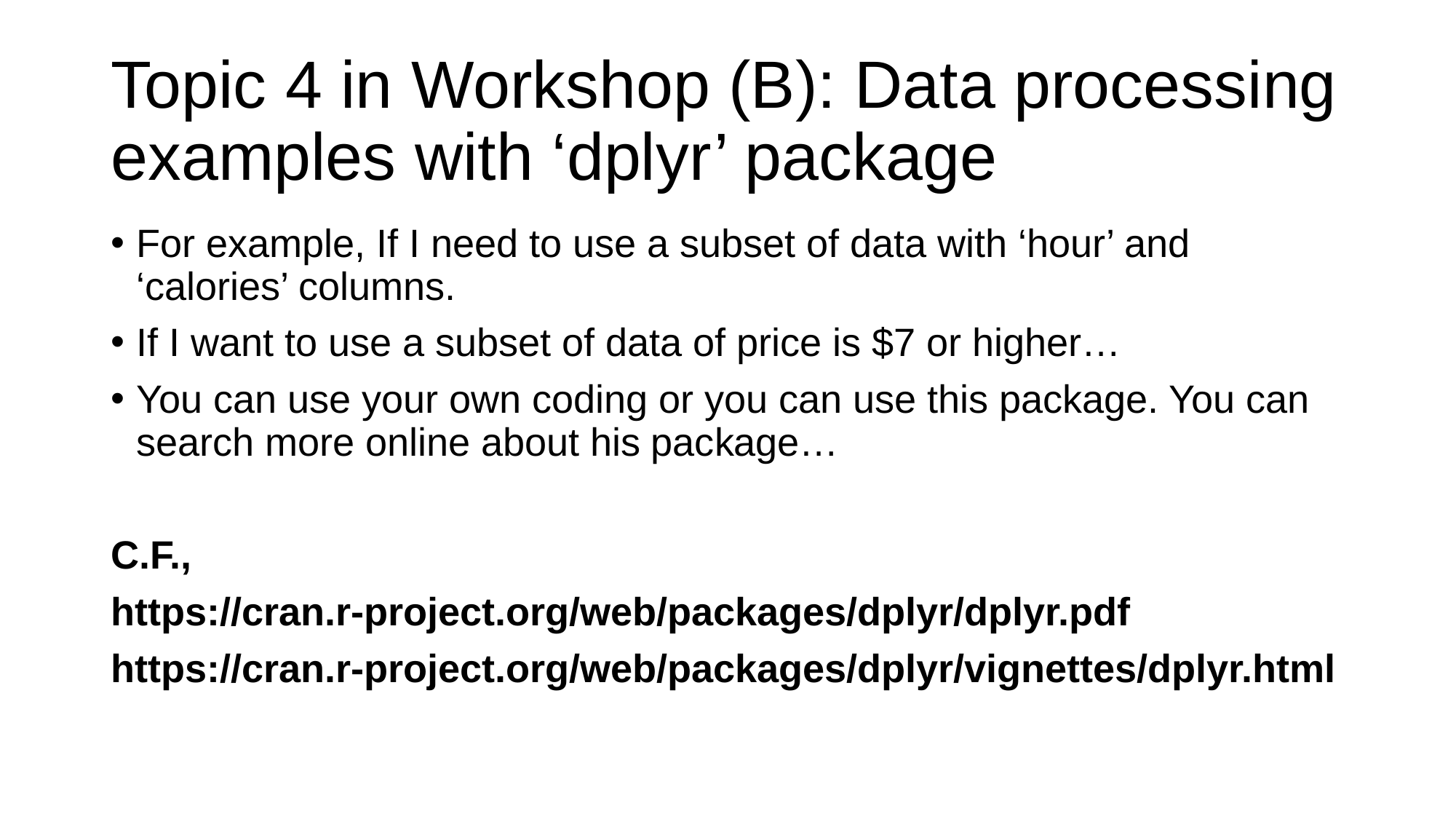

# Topic 4 in Workshop (B): Data processing examples with ‘dplyr’ package
For example, If I need to use a subset of data with ‘hour’ and ‘calories’ columns.
If I want to use a subset of data of price is $7 or higher…
You can use your own coding or you can use this package. You can search more online about his package…

C.F.,
https://cran.r-project.org/web/packages/dplyr/dplyr.pdf
https://cran.r-project.org/web/packages/dplyr/vignettes/dplyr.html